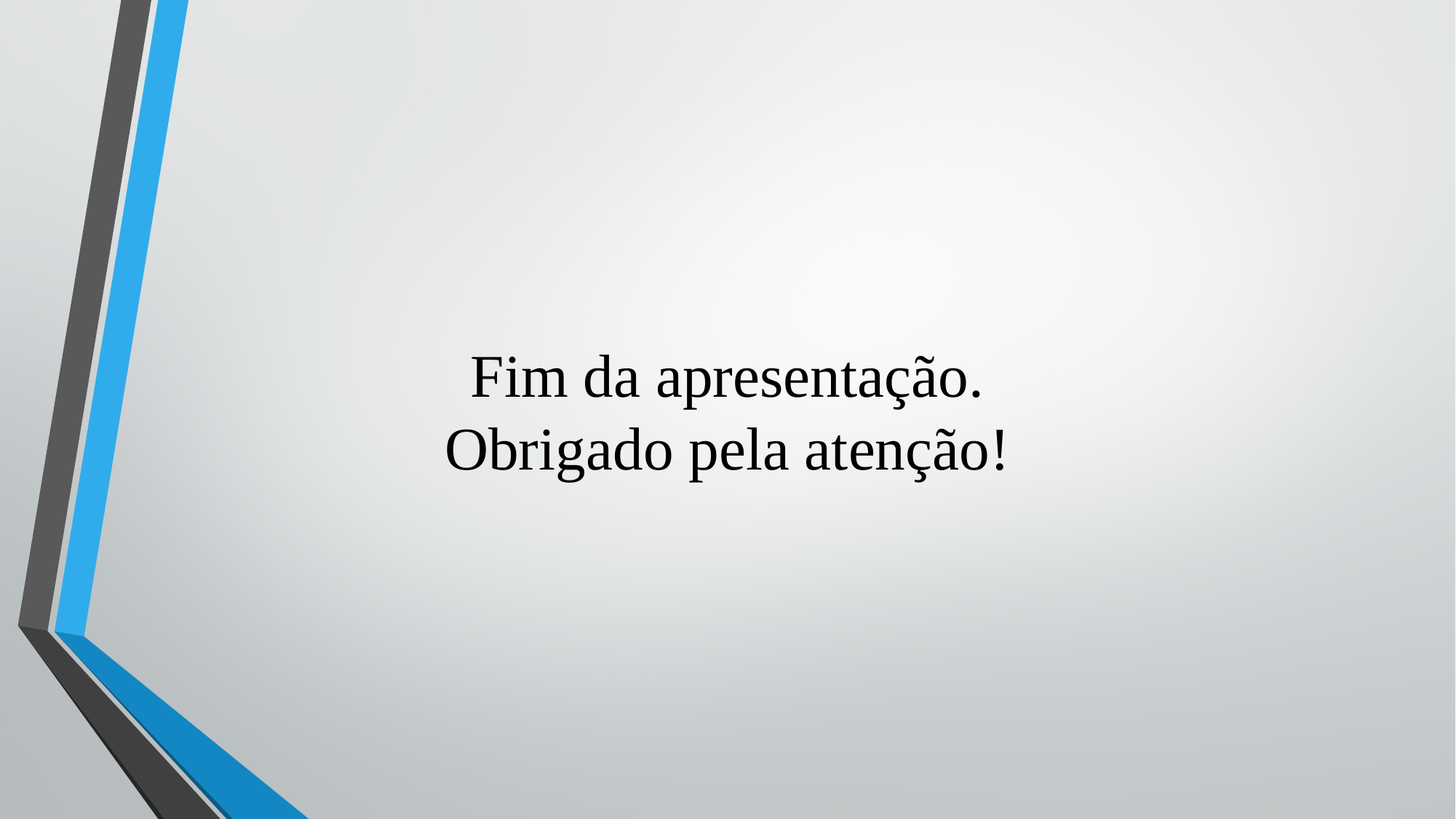

# Fim da apresentação. Obrigado pela atenção!